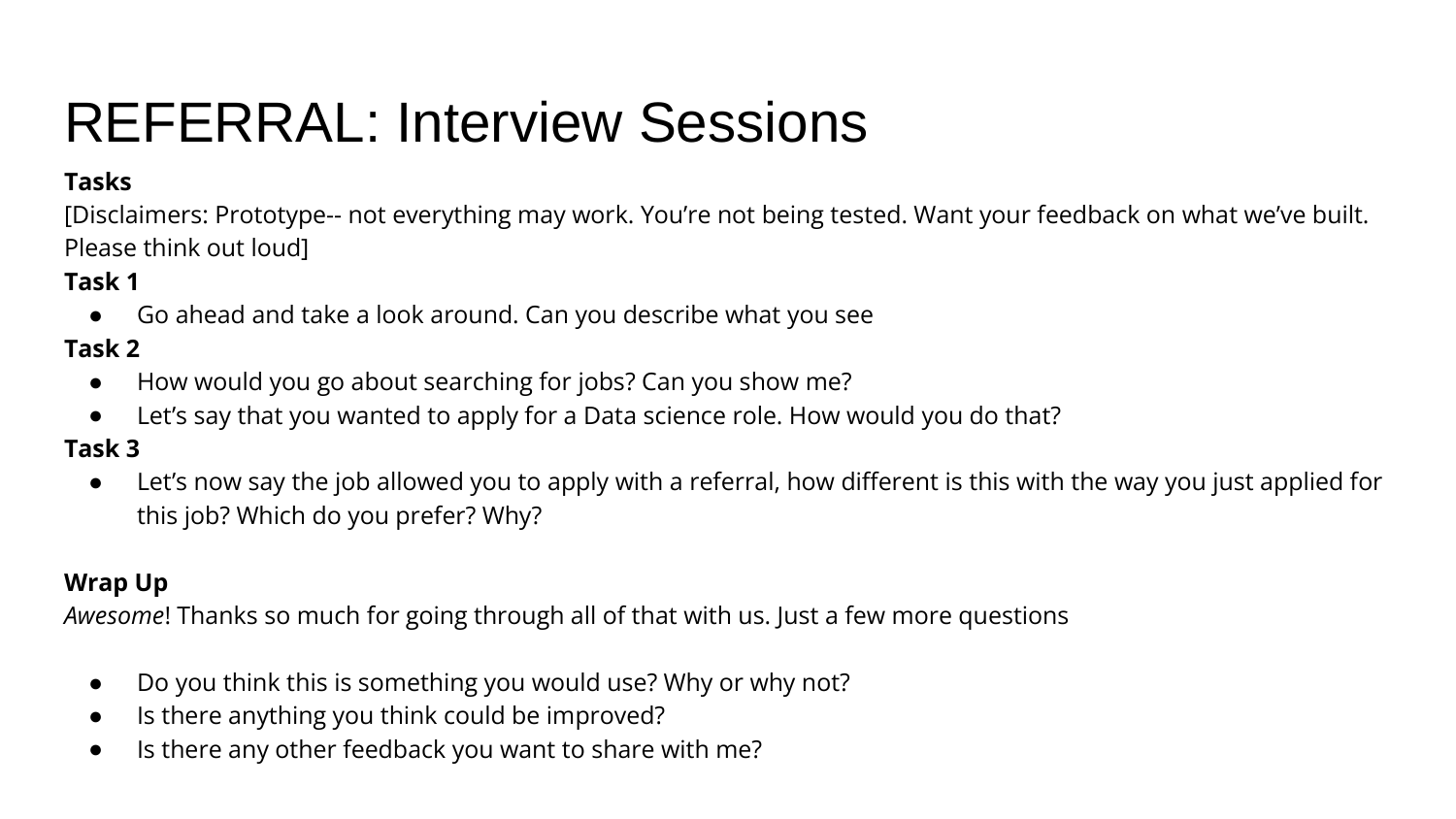

# REFERRAL: Interview Sessions
Tasks
[Disclaimers: Prototype-- not everything may work. You’re not being tested. Want your feedback on what we’ve built. Please think out loud]
Task 1
Go ahead and take a look around. Can you describe what you see
Task 2
How would you go about searching for jobs? Can you show me?
Let’s say that you wanted to apply for a Data science role. How would you do that?
Task 3
Let’s now say the job allowed you to apply with a referral, how different is this with the way you just applied for this job? Which do you prefer? Why?

Wrap Up
Awesome! Thanks so much for going through all of that with us. Just a few more questions

Do you think this is something you would use? Why or why not?
Is there anything you think could be improved?
Is there any other feedback you want to share with me?